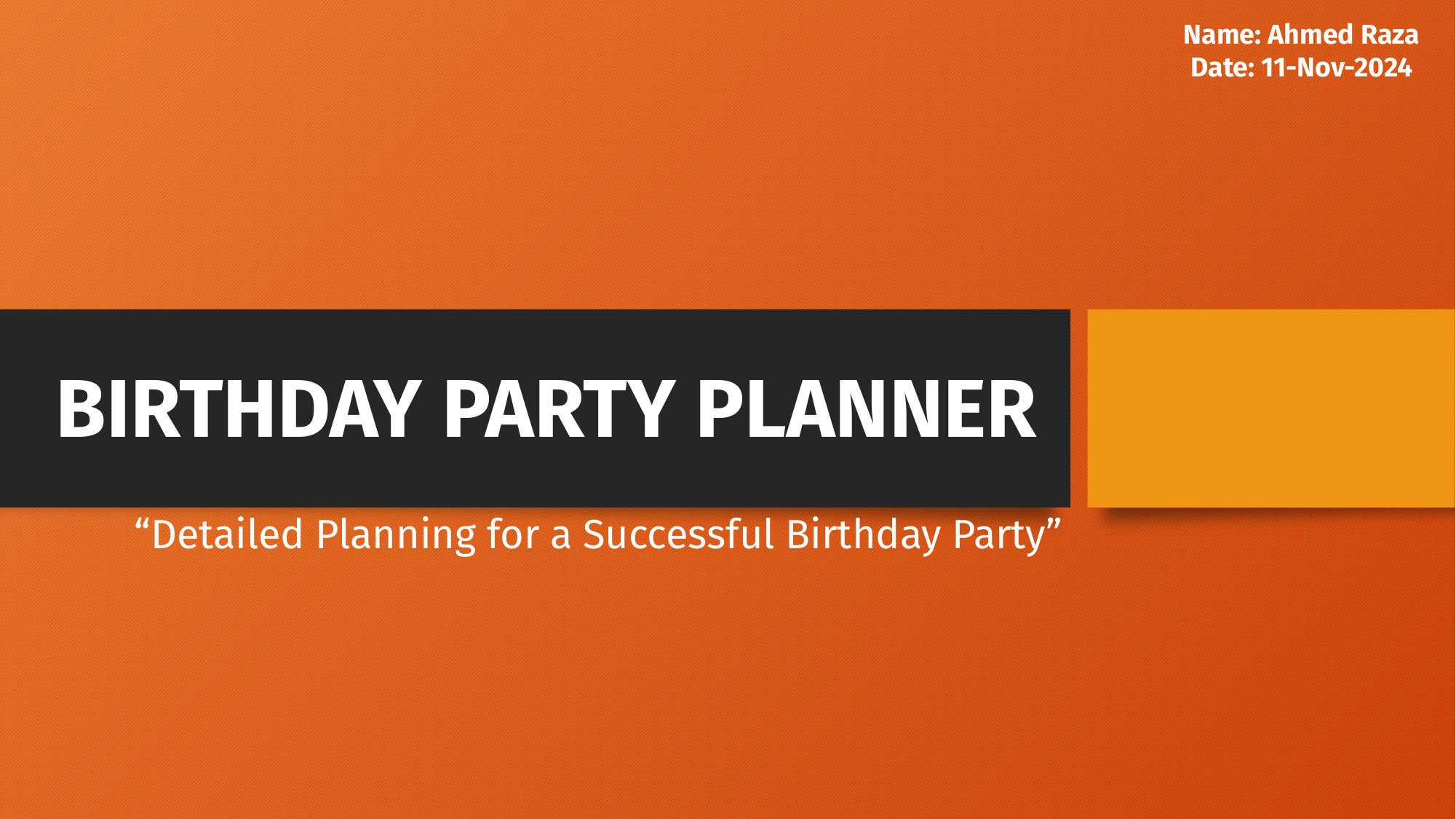

Name: Ahmed Raza
Date: 11-Nov-2024
# BIRTHDAY PARTY PLANNER
“Detailed Planning for a Successful Birthday Party”